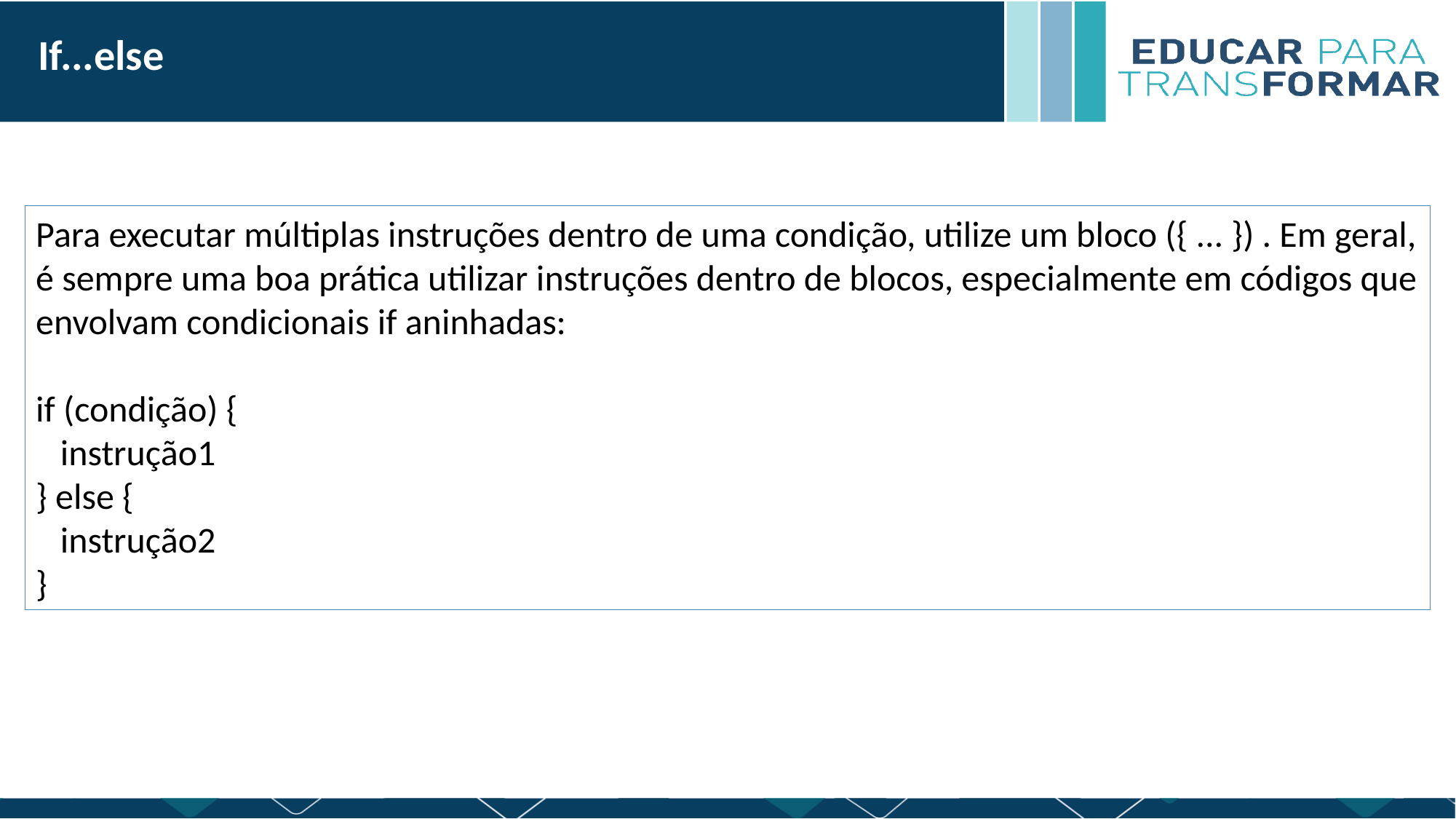

If...else
Para executar múltiplas instruções dentro de uma condição, utilize um bloco ({ ... }) . Em geral, é sempre uma boa prática utilizar instruções dentro de blocos, especialmente em códigos que envolvam condicionais if aninhadas:

if (condição) {
   instrução1
} else {
   instrução2
}